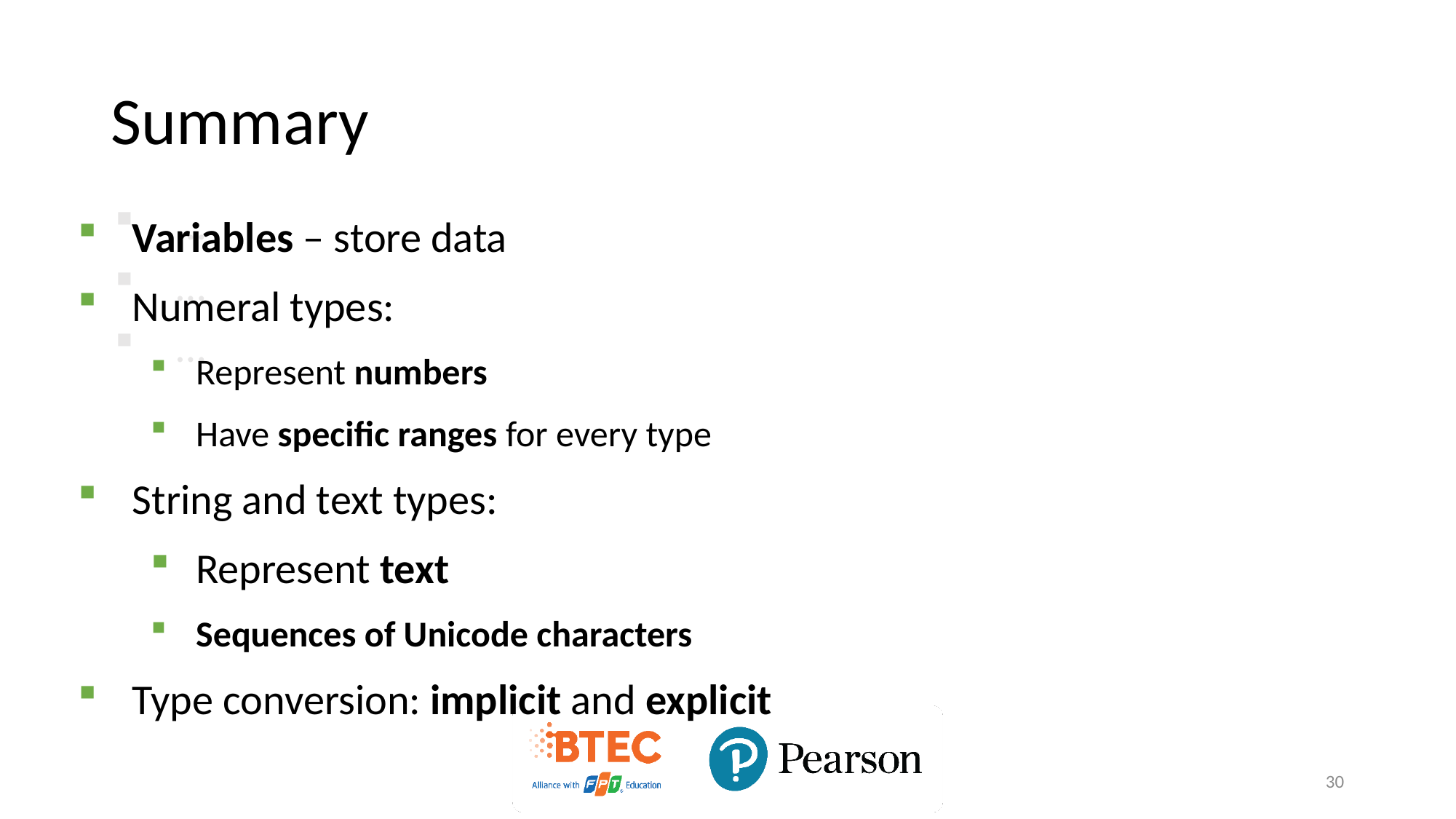

# Summary
…
…
…

Variables – store data
Numeral types:
Represent numbers
Have specific ranges for every type
String and text types:
Represent text
Sequences of Unicode characters
Type conversion: implicit and explicit
30